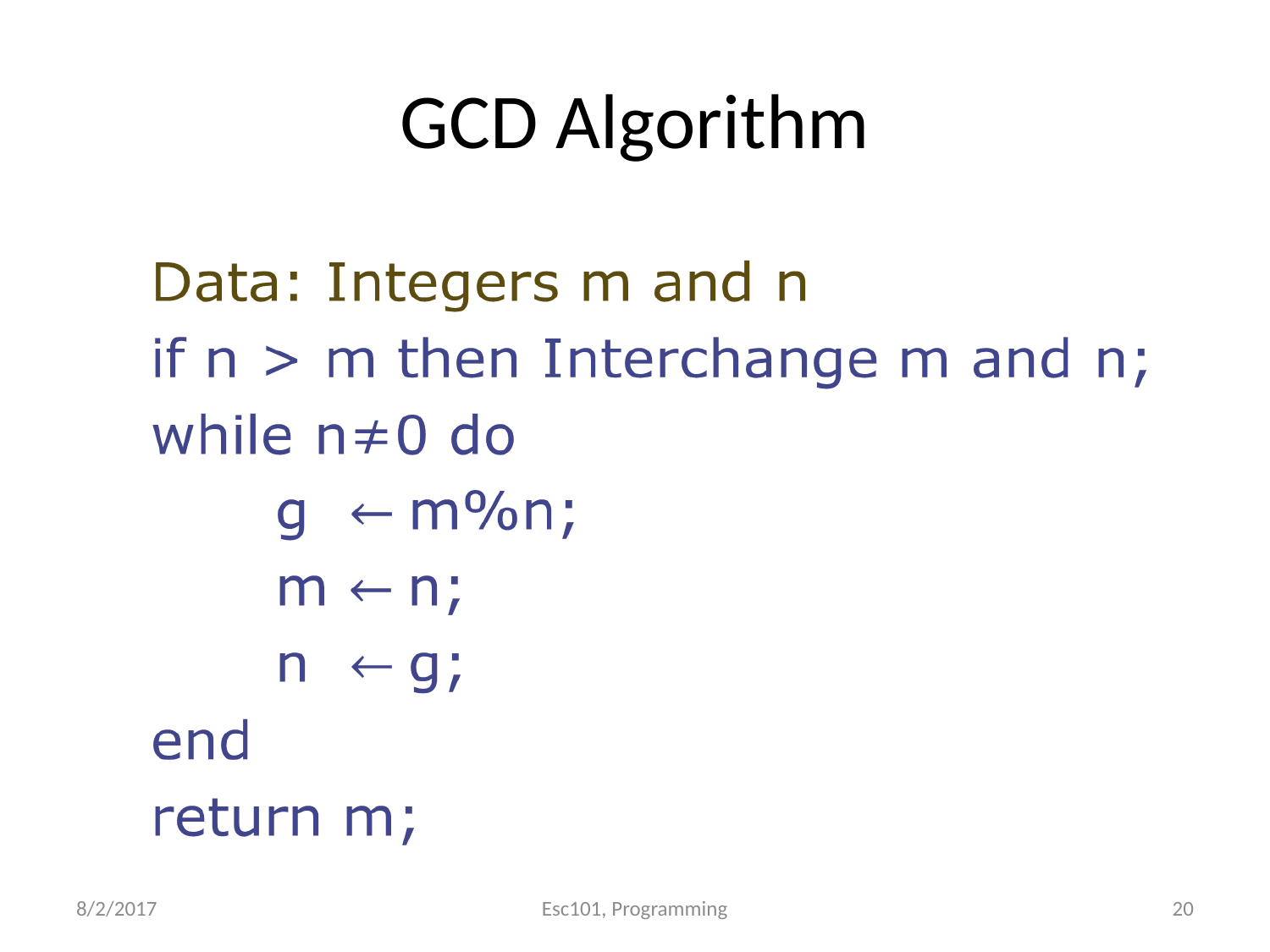

# GCD Algorithm

8/2/2017
Esc101, Programming
20